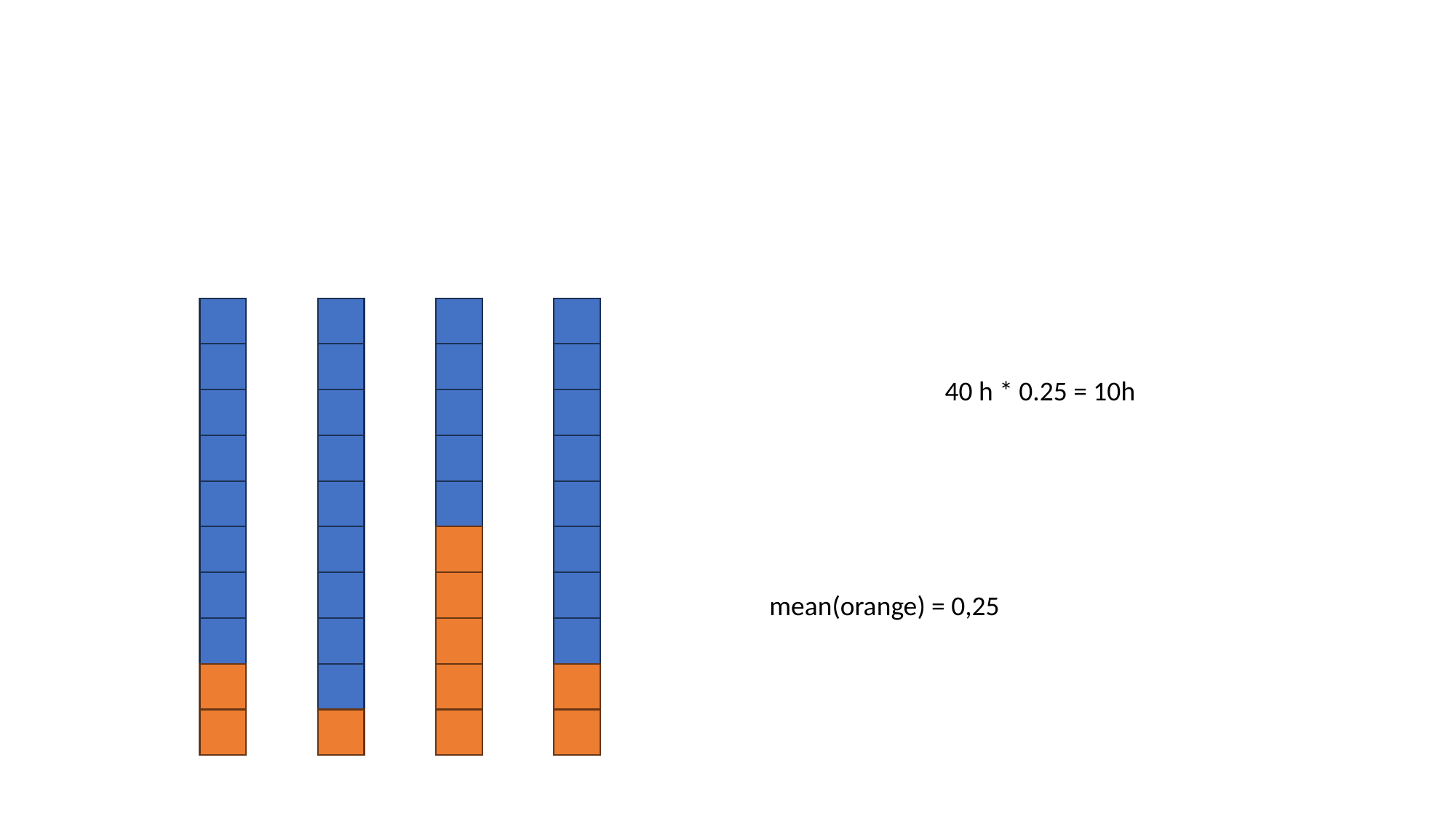

#

40 h * 0.25 = 10h

mean(orange) = 0,25